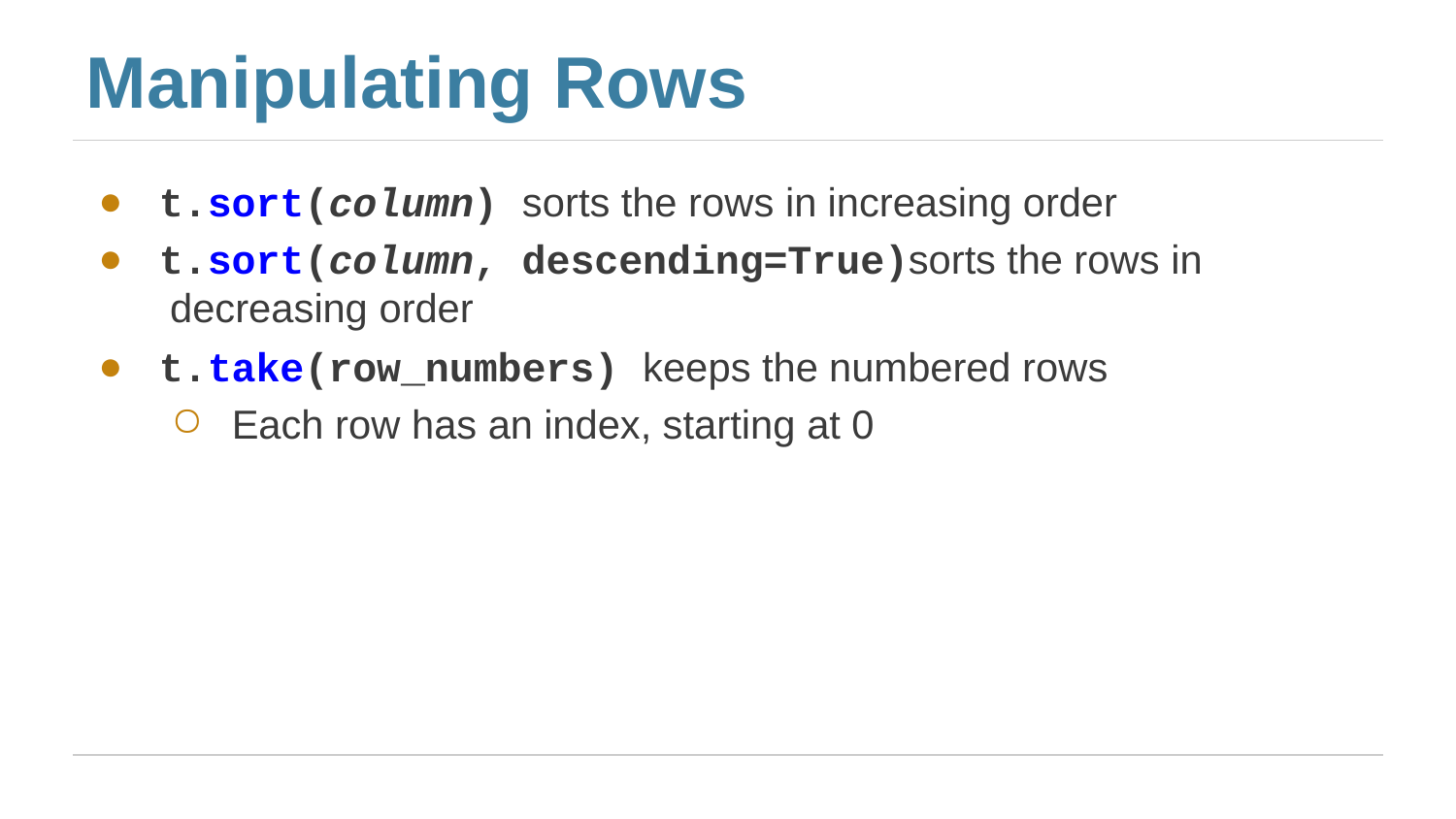

# Manipulating Rows
t.sort(column) sorts the rows in increasing order
t.sort(column, descending=True)sorts the rows in  decreasing order
t.take(row_numbers) keeps the numbered rows
Each row has an index, starting at 0